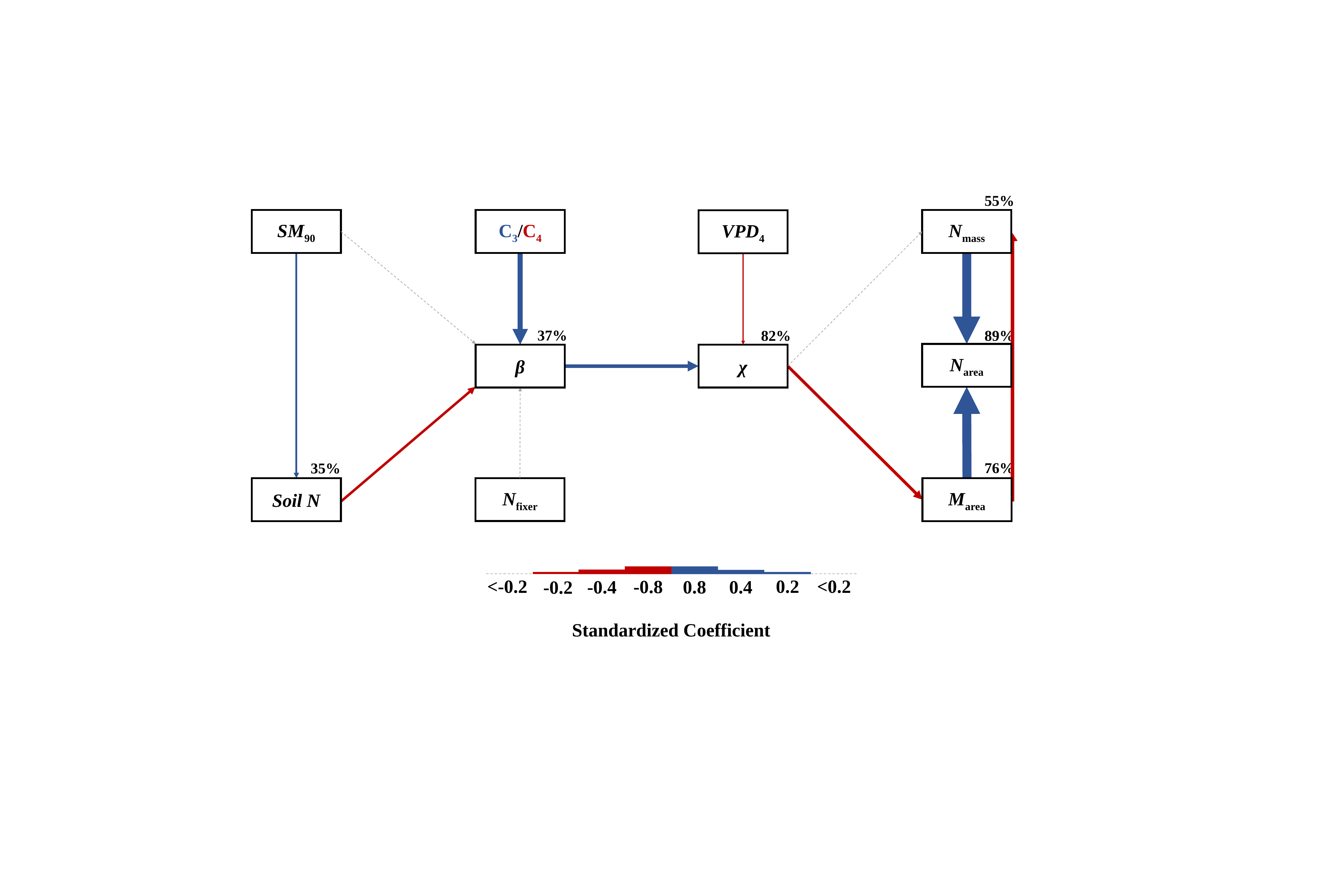

55%
SM90
C3/C4
Nmass
VPD4

37%
82%
89%
Νarea
β
χ
76%
35%
Nfixer
Soil N
Marea

<-0.2
<0.2
0.2
-0.8
-0.4
0.8
0.4
-0.2

Standardized Coefficient